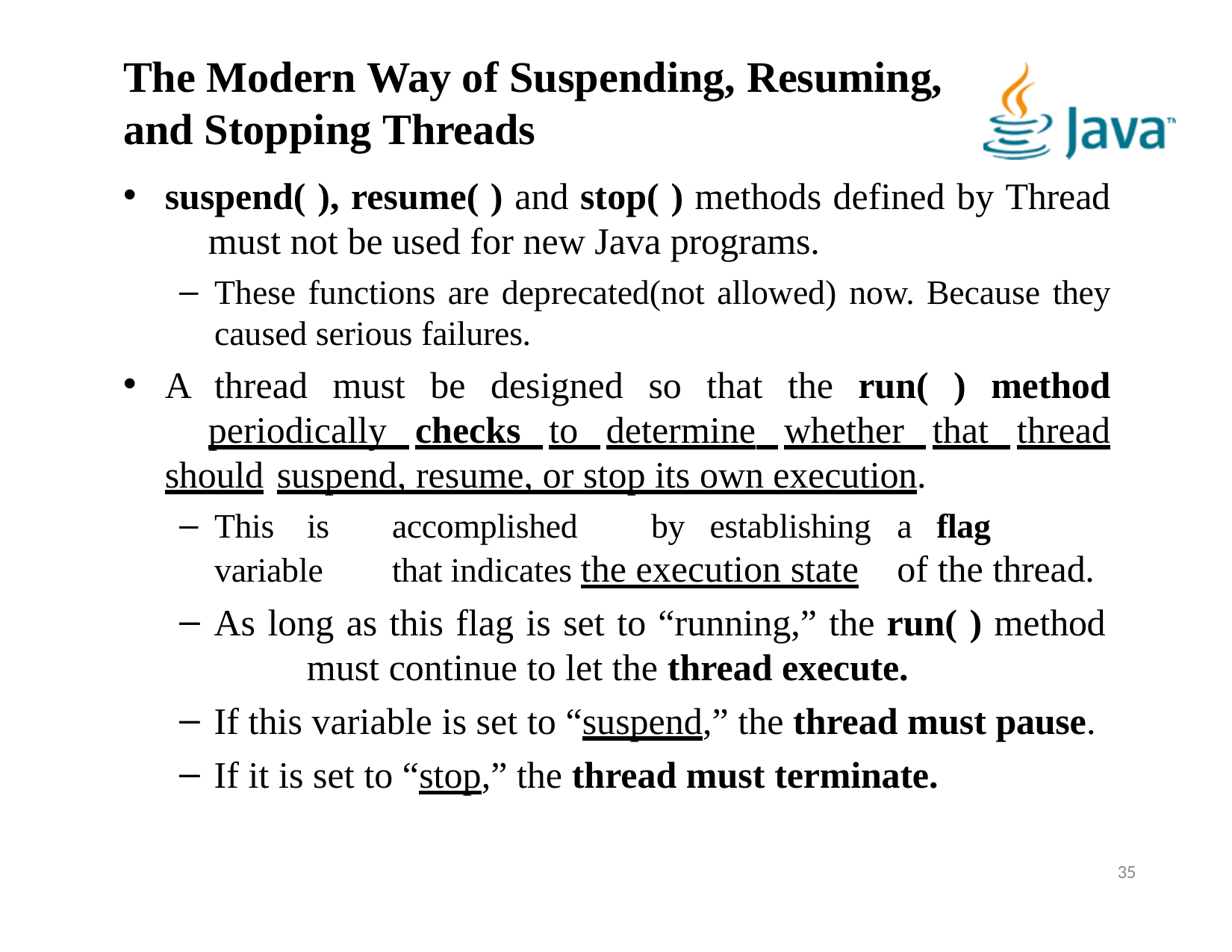

# The Modern Way of Suspending, Resuming, and Stopping Threads
suspend( ), resume( ) and stop( ) methods defined by Thread 	must not be used for new Java programs.
These functions are deprecated(not allowed) now. Because they caused serious failures.
A  thread  must  be  designed  so  that  the  run(  )  method 	periodically checks to determine whether that thread should 	suspend, resume, or stop its own execution.
This	is	accomplished	by	establishing	a	flag	variable	that indicates the execution state	of the thread.
As long as this flag is set to “running,” the run( ) method 	must continue to let the thread execute.
If this variable is set to “suspend,” the thread must pause.
If it is set to “stop,” the thread must terminate.
35